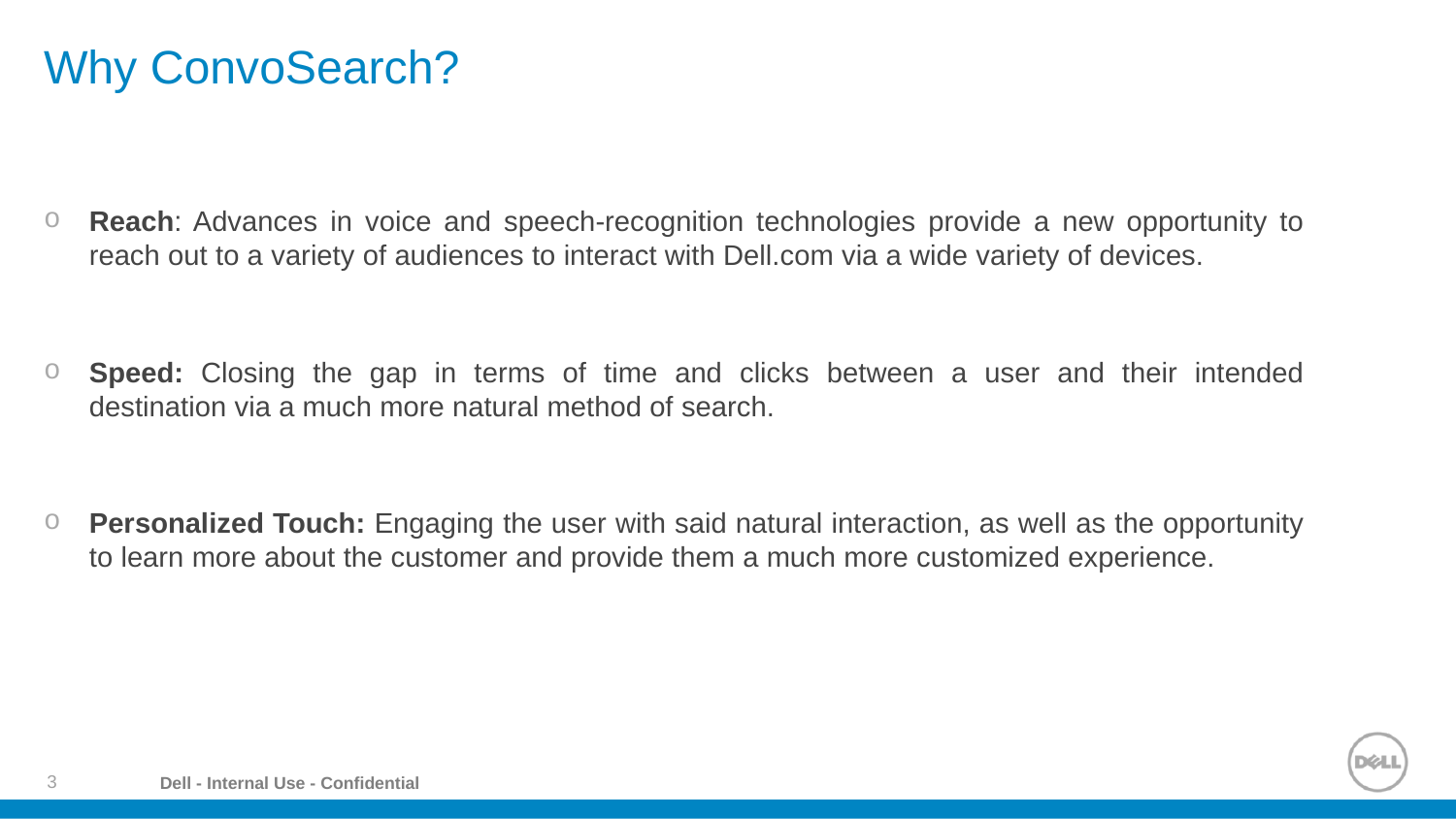

# Why ConvoSearch?

Reach: Advances in voice and speech-recognition technologies provide a new opportunity to reach out to a variety of audiences to interact with Dell.com via a wide variety of devices.

Speed: Closing the gap in terms of time and clicks between a user and their intended destination via a much more natural method of search.

Personalized Touch: Engaging the user with said natural interaction, as well as the opportunity to learn more about the customer and provide them a much more customized experience.